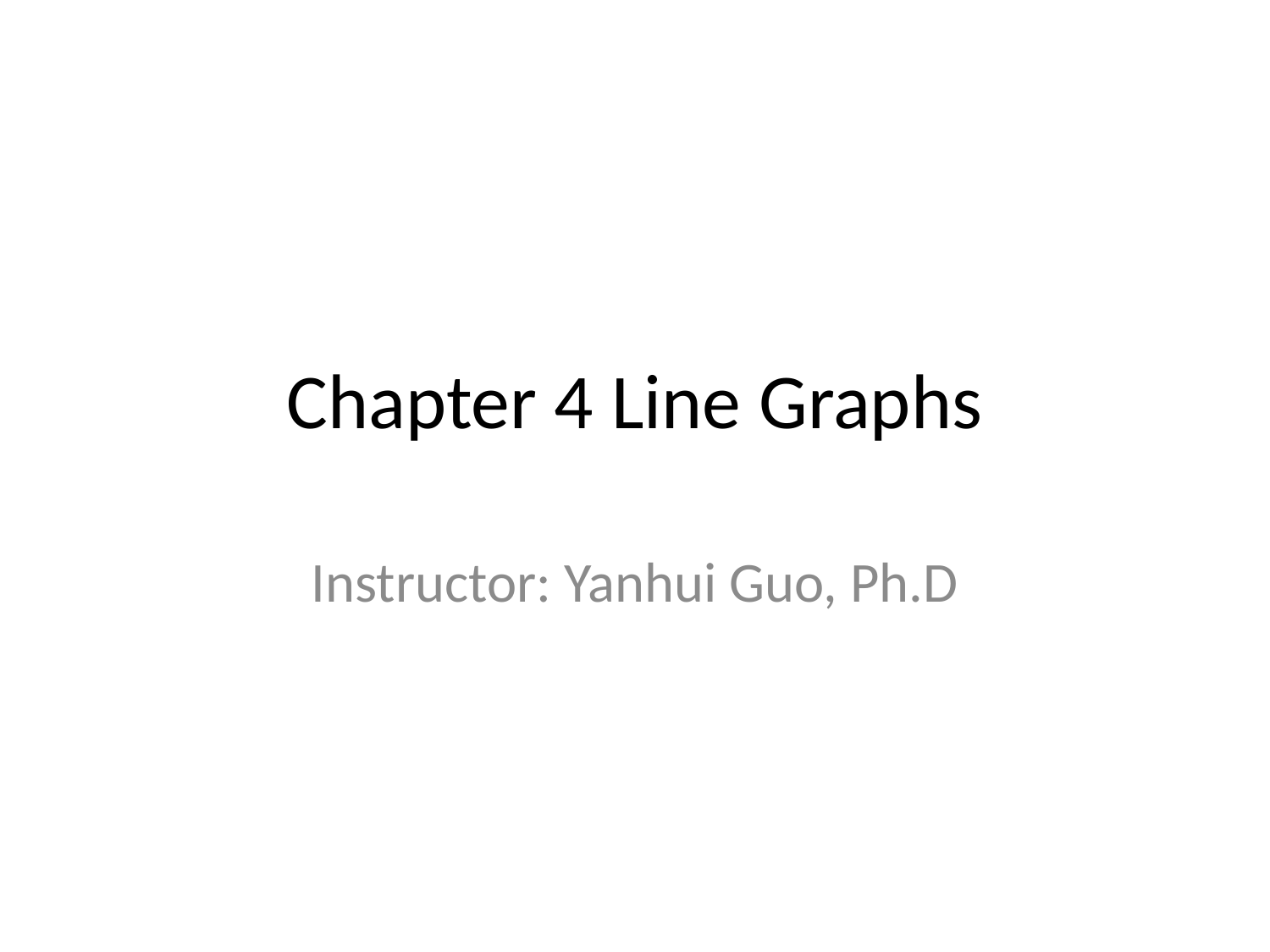

# Chapter 4 Line Graphs
Instructor: Yanhui Guo, Ph.D